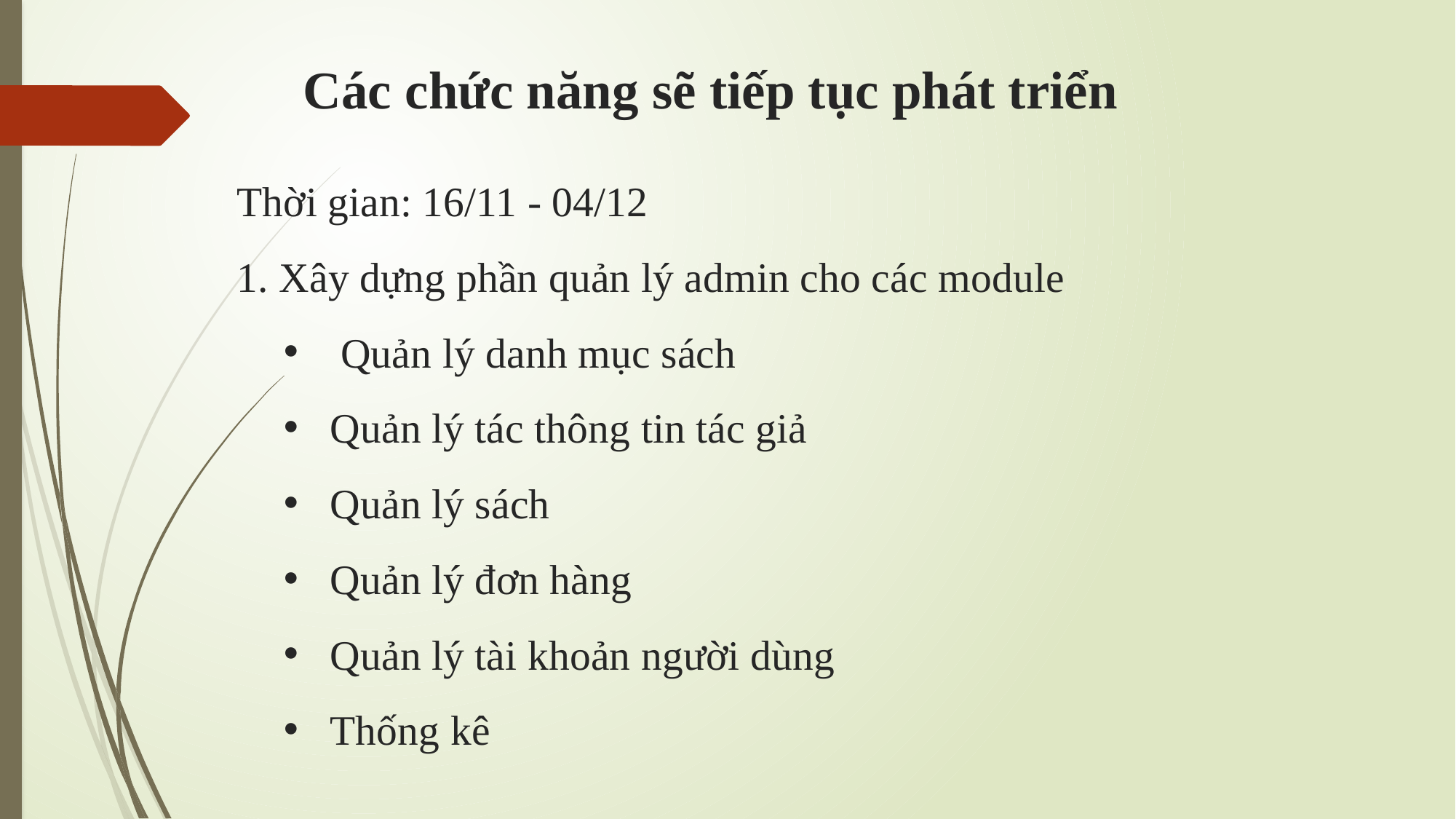

# Các chức năng sẽ tiếp tục phát triển

Thời gian: 16/11 - 04/12
1. Xây dựng phần quản lý admin cho các module
 Quản lý danh mục sách
Quản lý tác thông tin tác giả
Quản lý sách
Quản lý đơn hàng
Quản lý tài khoản người dùng
Thống kê